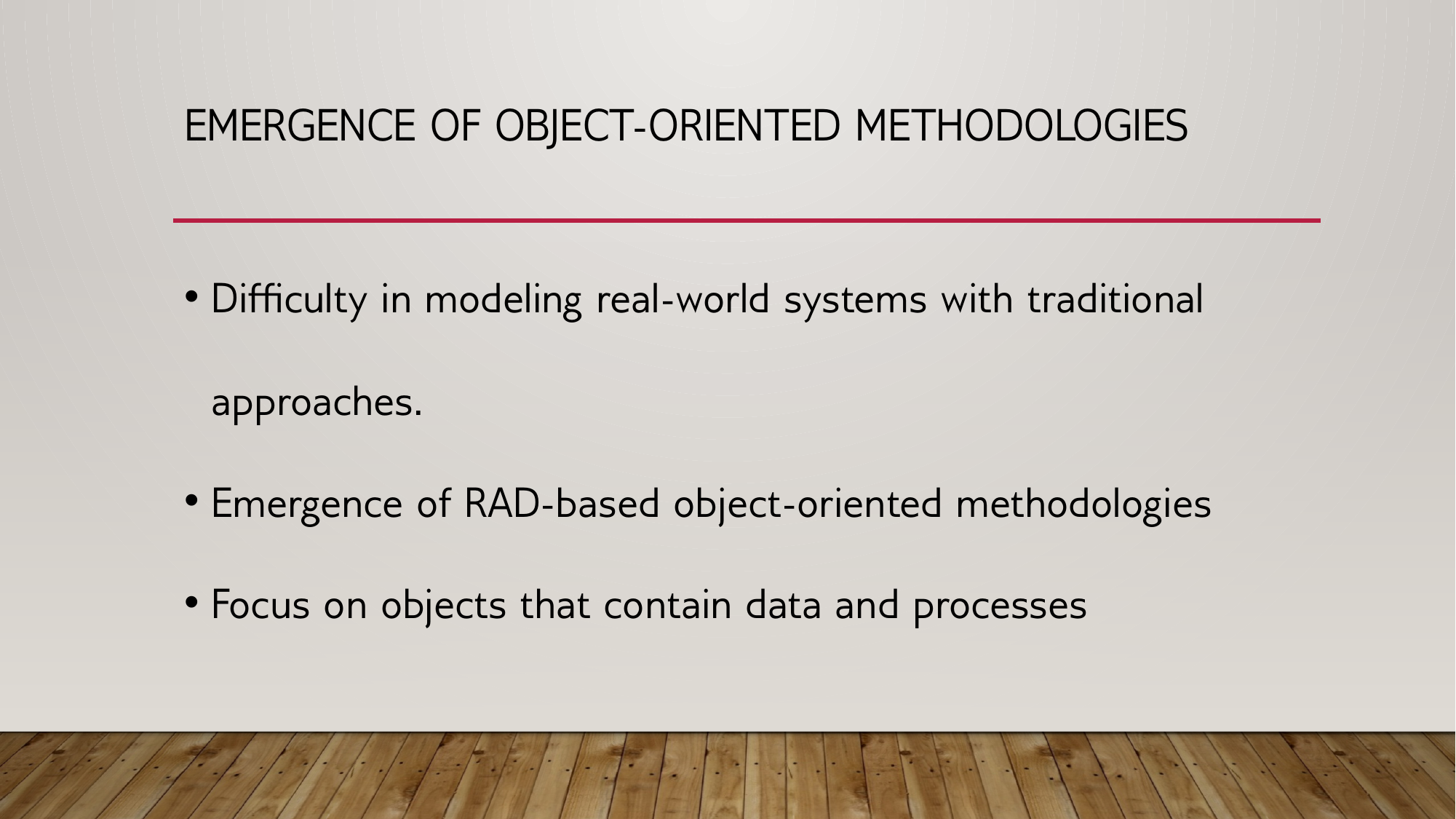

# Emergence of Object-Oriented Methodologies
Difficulty in modeling real-world systems with traditional approaches.
Emergence of RAD-based object-oriented methodologies
Focus on objects that contain data and processes